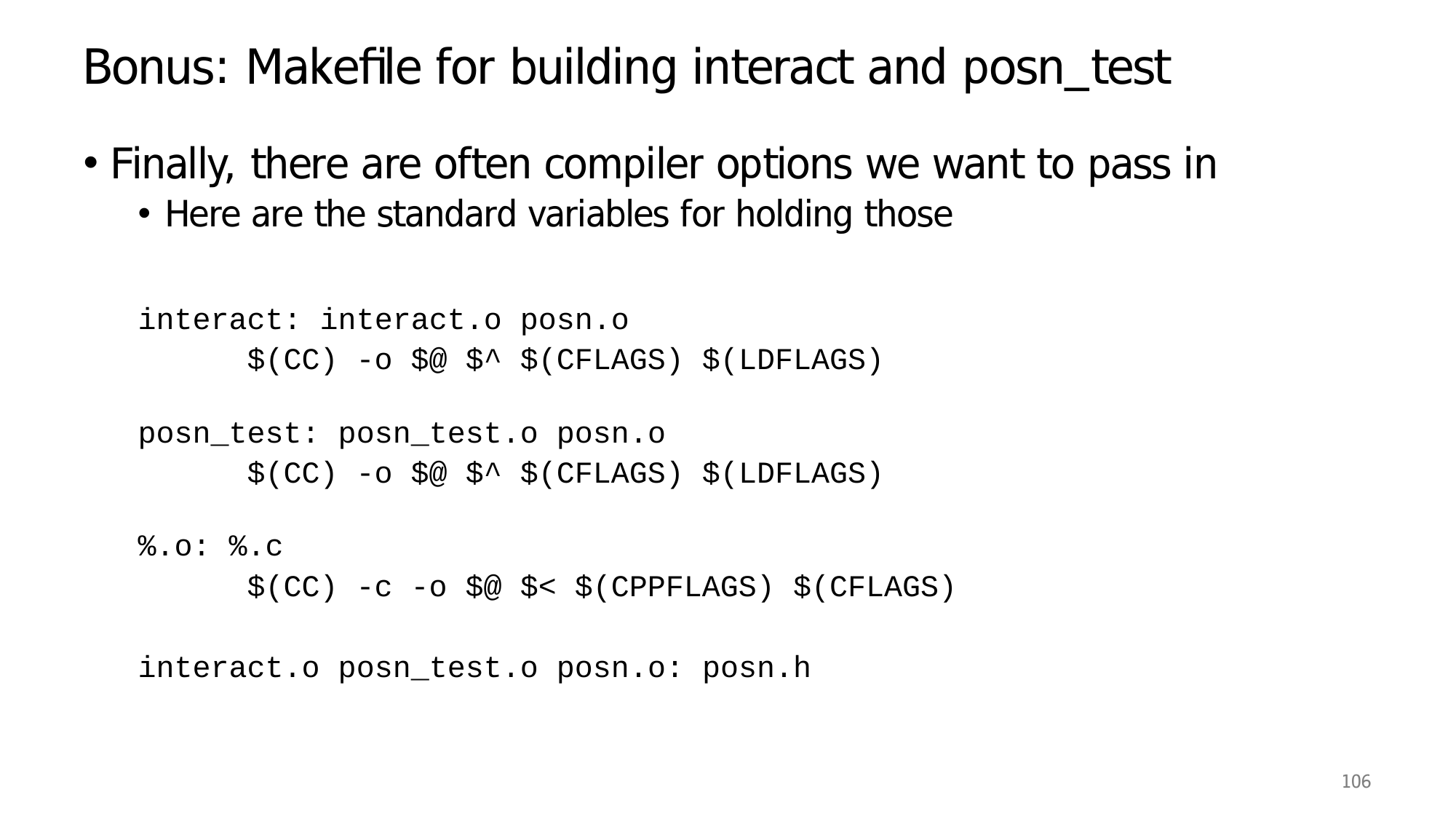

# Bonus: Makefile for building interact and posn_test
Finally, there are often compiler options we want to pass in
Here are the standard variables for holding those

interact: interact.o posn.o
	$(CC) ‑o $@ $^ $(CFLAGS) $(LDFLAGS)
posn_test: posn_test.o posn.o
	$(CC) ‑o $@ $^ $(CFLAGS) $(LDFLAGS)
%.o: %.c
	$(CC) ‑c ‑o $@ $< $(CPPFLAGS) $(CFLAGS)

interact.o posn_test.o posn.o: posn.h
106